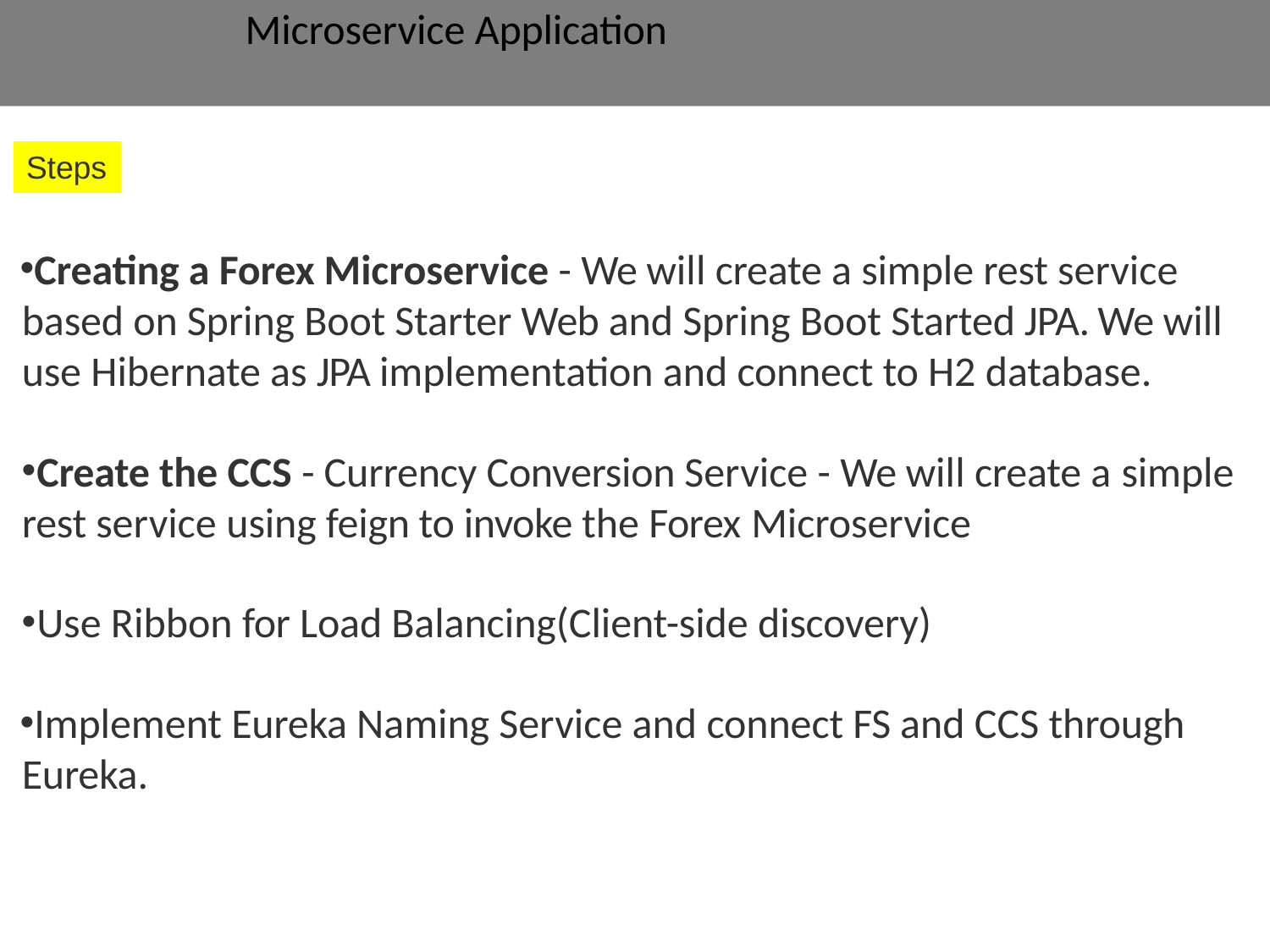

# Microservice Application

Steps

Creating a Forex Microservice - We will create a simple rest service  based on Spring Boot Starter Web and Spring Boot Started JPA. We will  use Hibernate as JPA implementation and connect to H2 database.

Create the CCS - Currency Conversion Service - We will create a simple
rest service using feign to invoke the Forex Microservice

Use Ribbon for Load Balancing(Client-side discovery)

Implement Eureka Naming Service and connect FS and CCS through  Eureka.